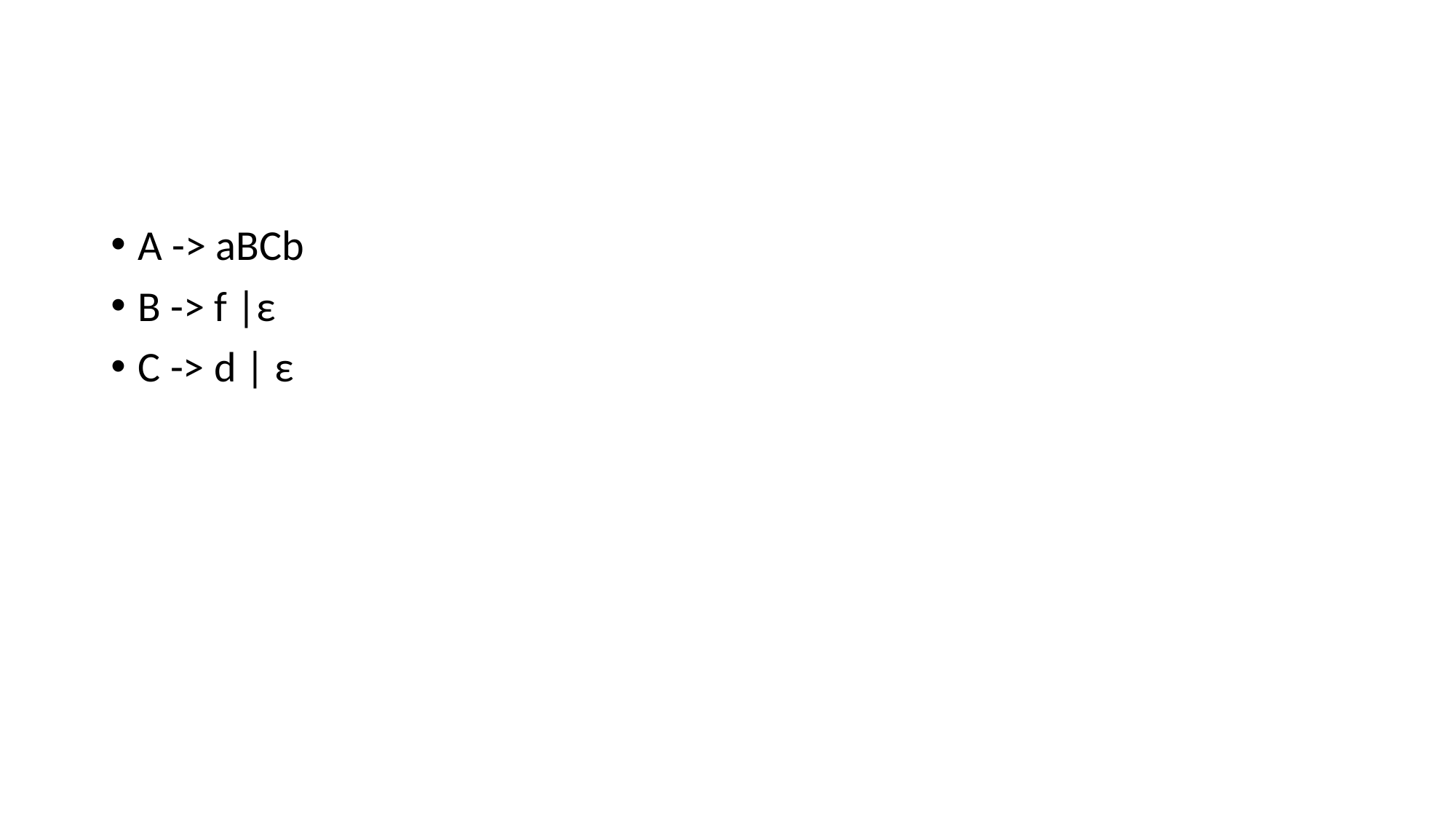

#
A -> aBCb
B -> f |ε
C -> d | ε